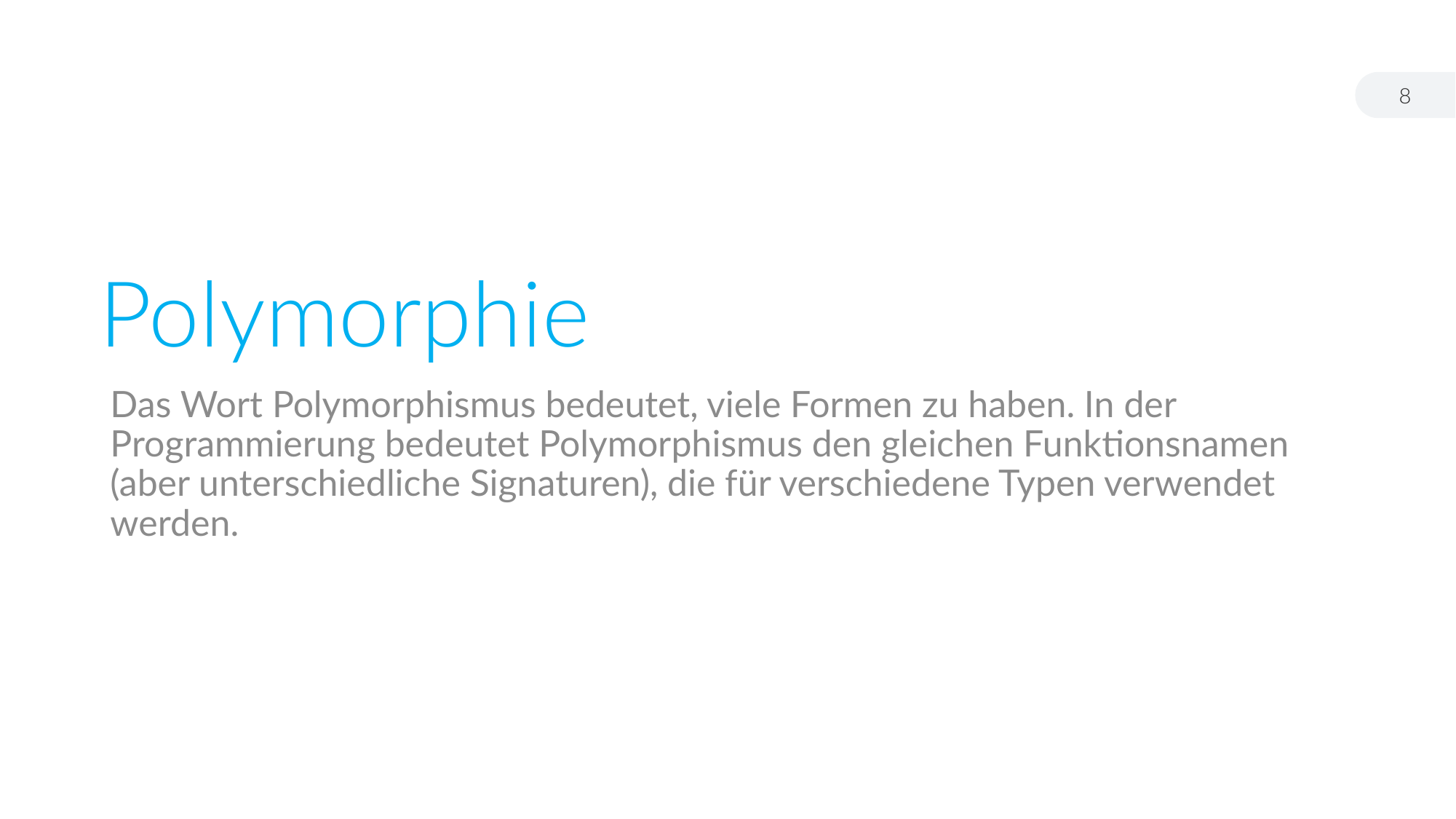

8
# Polymorphie
Das Wort Polymorphismus bedeutet, viele Formen zu haben. In der Programmierung bedeutet Polymorphismus den gleichen Funktionsnamen (aber unterschiedliche Signaturen), die für verschiedene Typen verwendet werden.